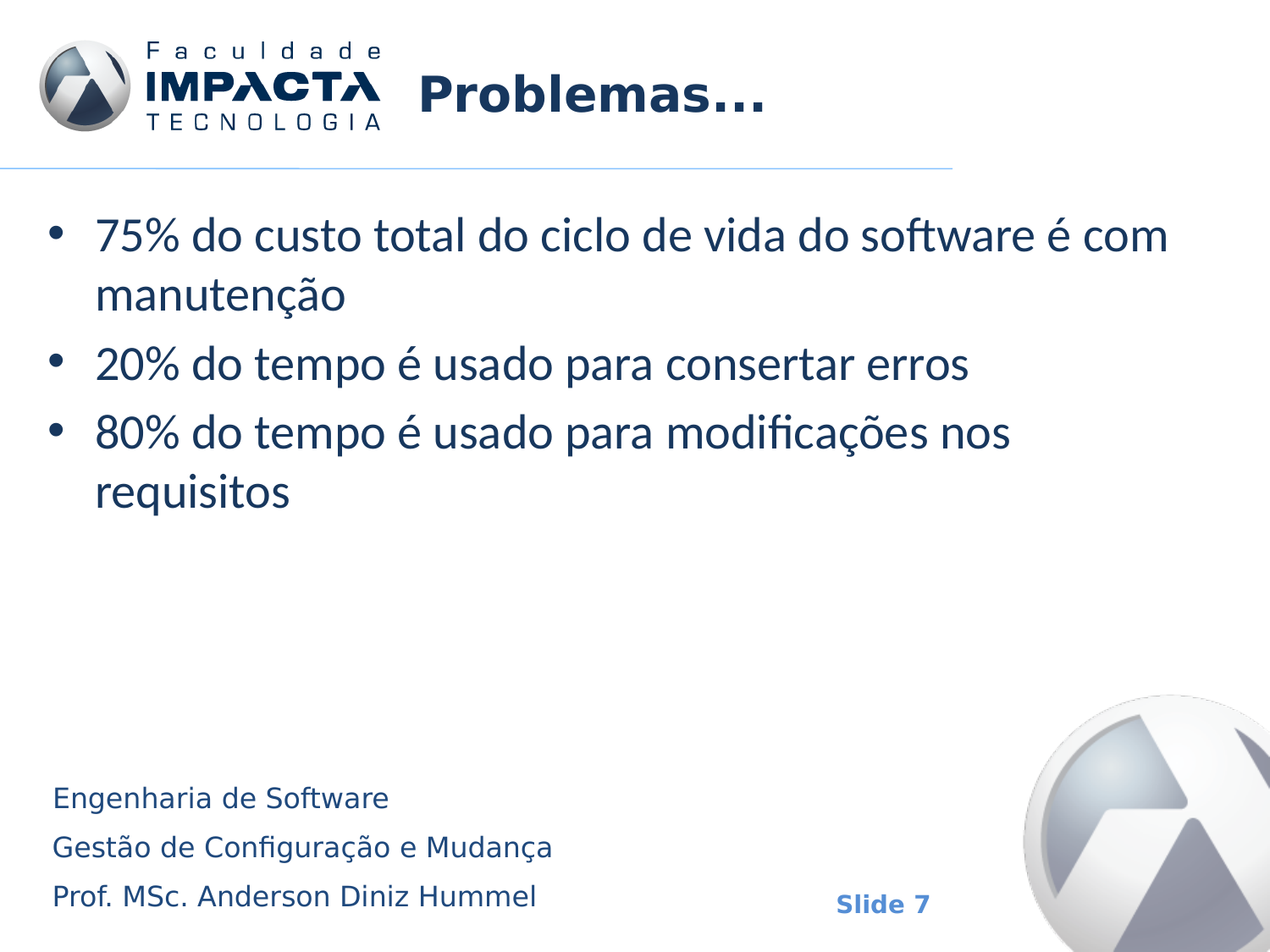

# Problemas...
75% do custo total do ciclo de vida do software é com manutenção
20% do tempo é usado para consertar erros
80% do tempo é usado para modificações nos requisitos

Engenharia de Software

Gestão de Configuração e Mudança

Prof. MSc. Anderson Diniz Hummel